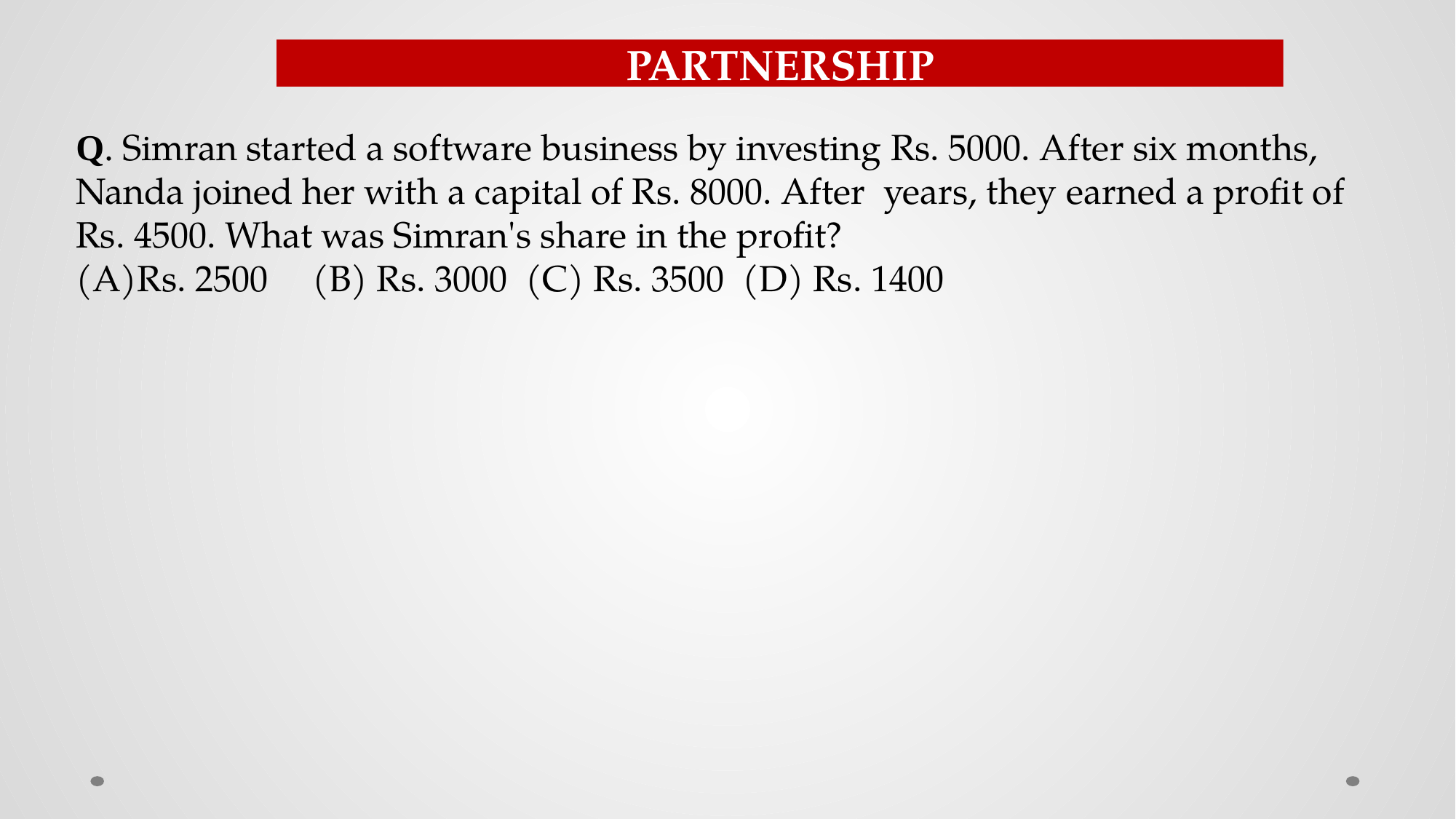

PARTNERSHIP
Q. Simran started a software business by investing Rs. 5000. After six months, Nanda joined her with a capital of Rs. 8000. After  years, they earned a profit of Rs. 4500. What was Simran's share in the profit?
(A)Rs. 2500	  (B) Rs. 3000  (C) Rs. 3500  (D) Rs. 1400